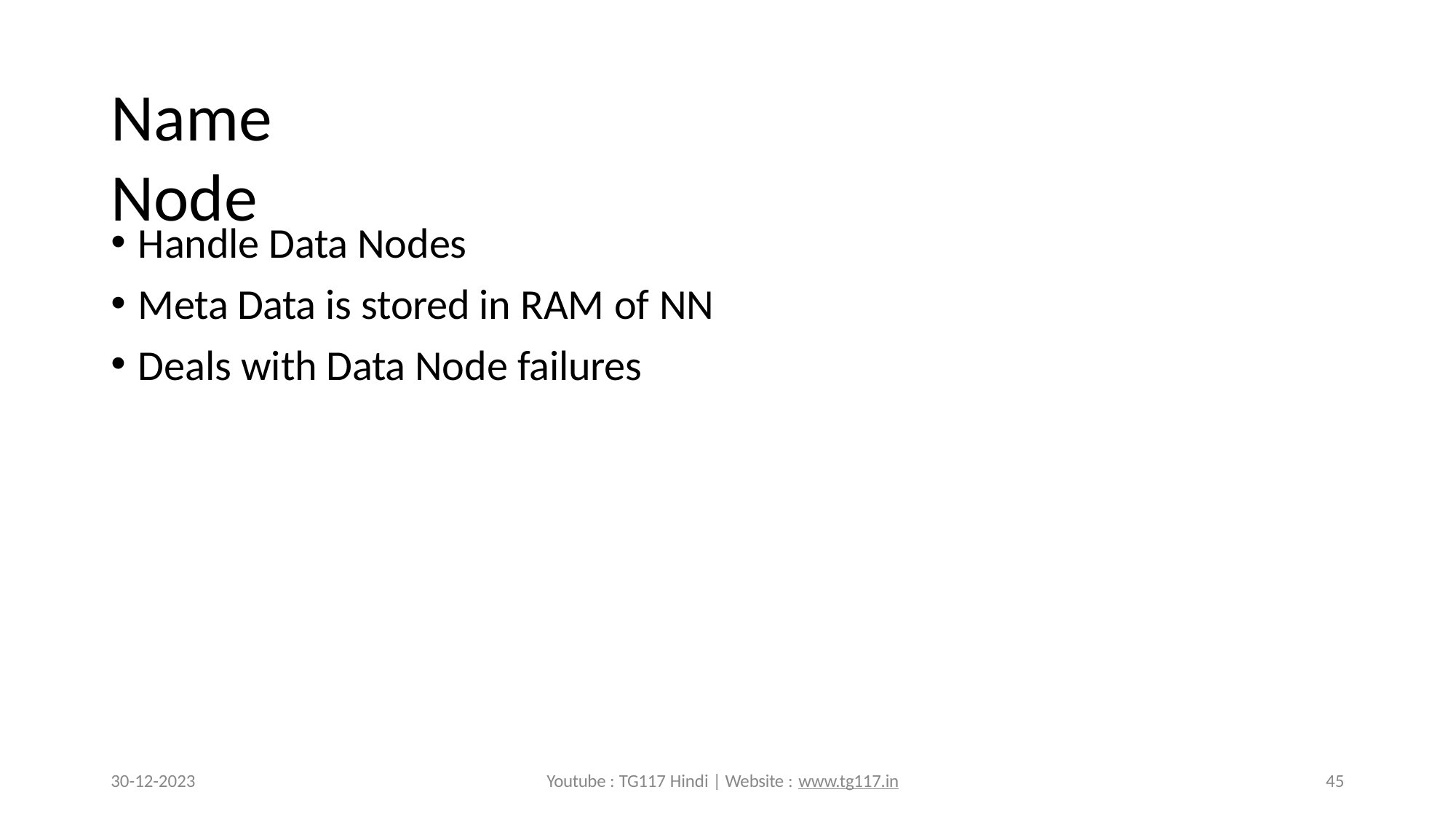

# Name Node
Handle Data Nodes
Meta Data is stored in RAM of NN
Deals with Data Node failures
30-12-2023
Youtube : TG117 Hindi | Website : www.tg117.in
45